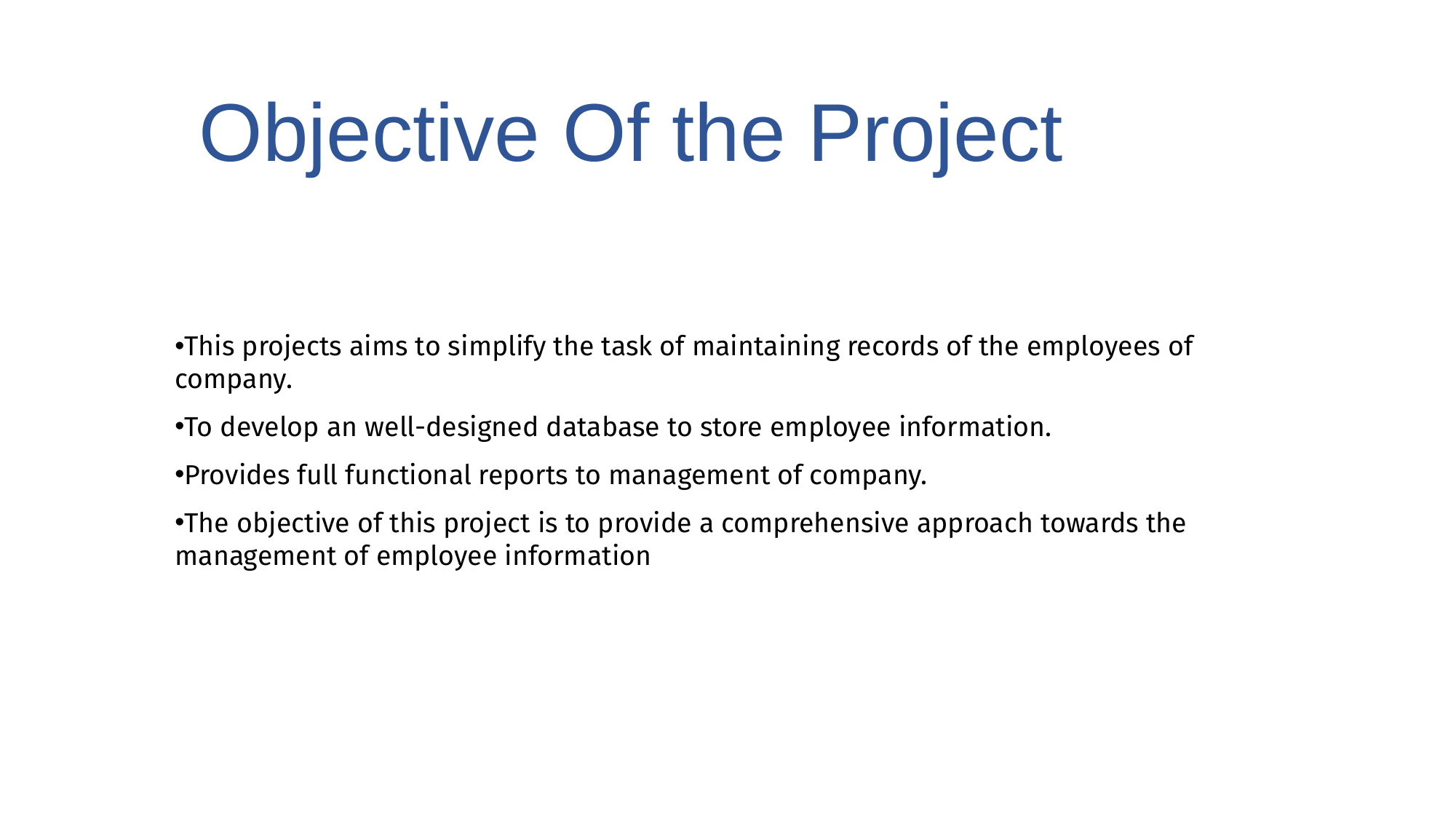

Objective Of the Project

This projects aims to simplify the task of maintaining records of the employees of company.
To develop an well-designed database to store employee information.
Provides full functional reports to management of company.
The objective of this project is to provide a comprehensive approach towards the management of employee information